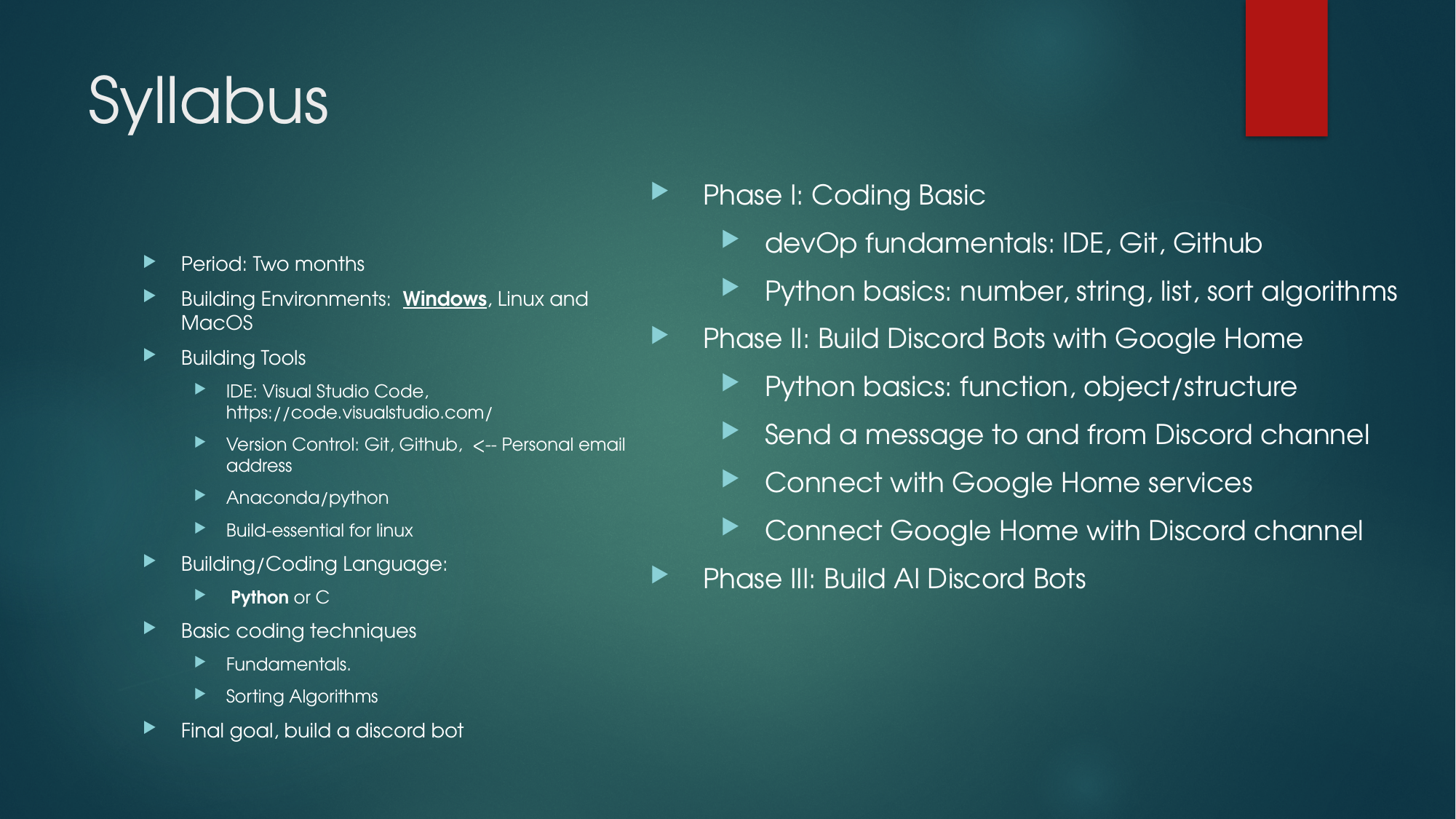

# Syllabus
Phase I: Coding Basic
devOp fundamentals: IDE, Git, Github
Python basics: number, string, list, sort algorithms
Phase II: Build Discord Bots with Google Home
Python basics: function, object/structure
Send a message to and from Discord channel
Connect with Google Home services
Connect Google Home with Discord channel
Phase III: Build AI Discord Bots

Period: Two months
Building Environments:  Windows, Linux and MacOS
Building Tools
IDE: Visual Studio Code, https://code.visualstudio.com/
Version Control: Git, Github,  <-- Personal email address
Anaconda/python
Build-essential for linux
Building/Coding Language:
 Python or C
Basic coding techniques
Fundamentals.
Sorting Algorithms
Final goal, build a discord bot